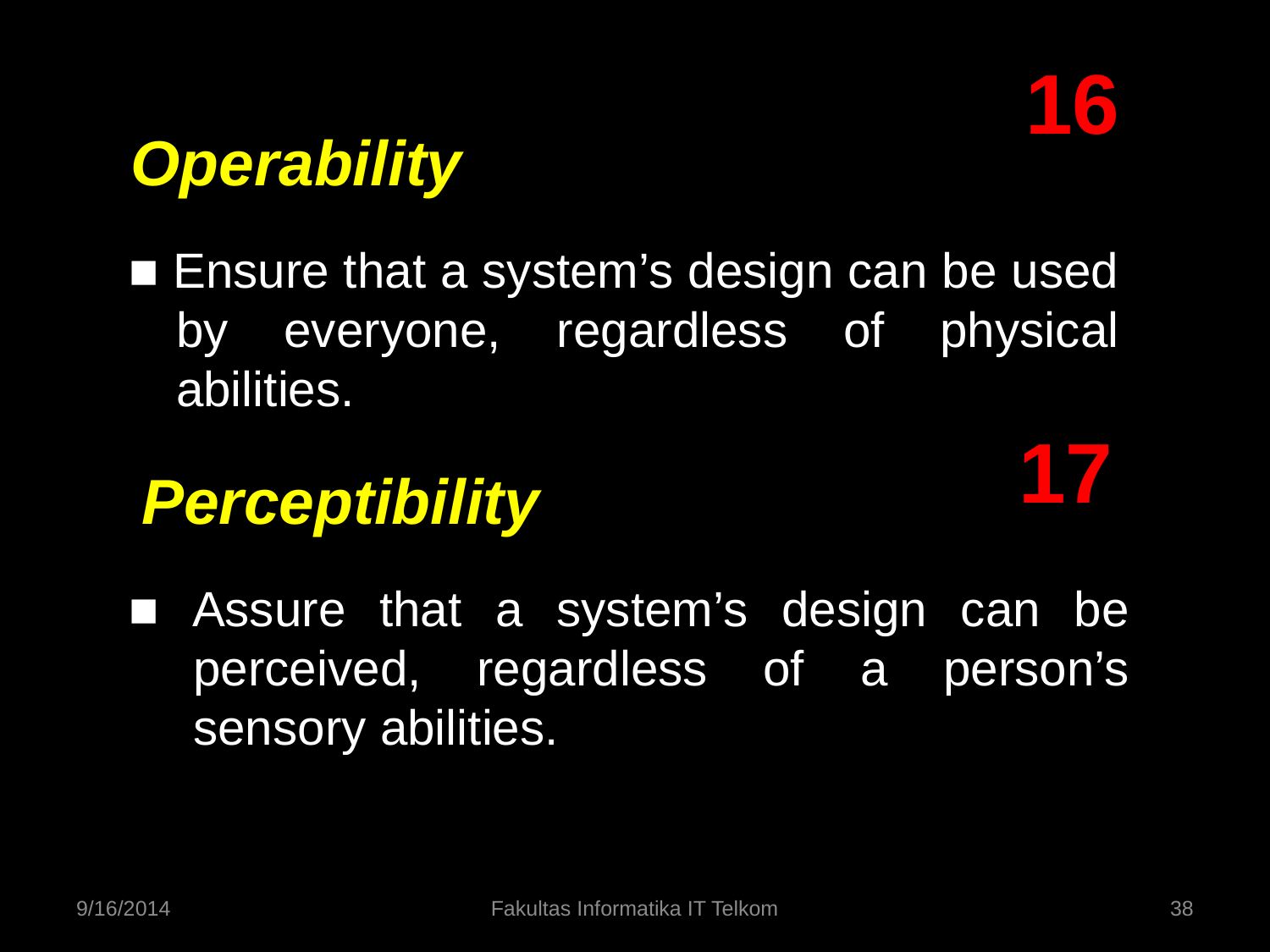

16
Operability
■ Ensure that a system’s design can be used by everyone, regardless of physical abilities.
17
Perceptibility
■ Assure that a system’s design can be perceived, regardless of a person’s sensory abilities.
9/16/2014
Fakultas Informatika IT Telkom
38